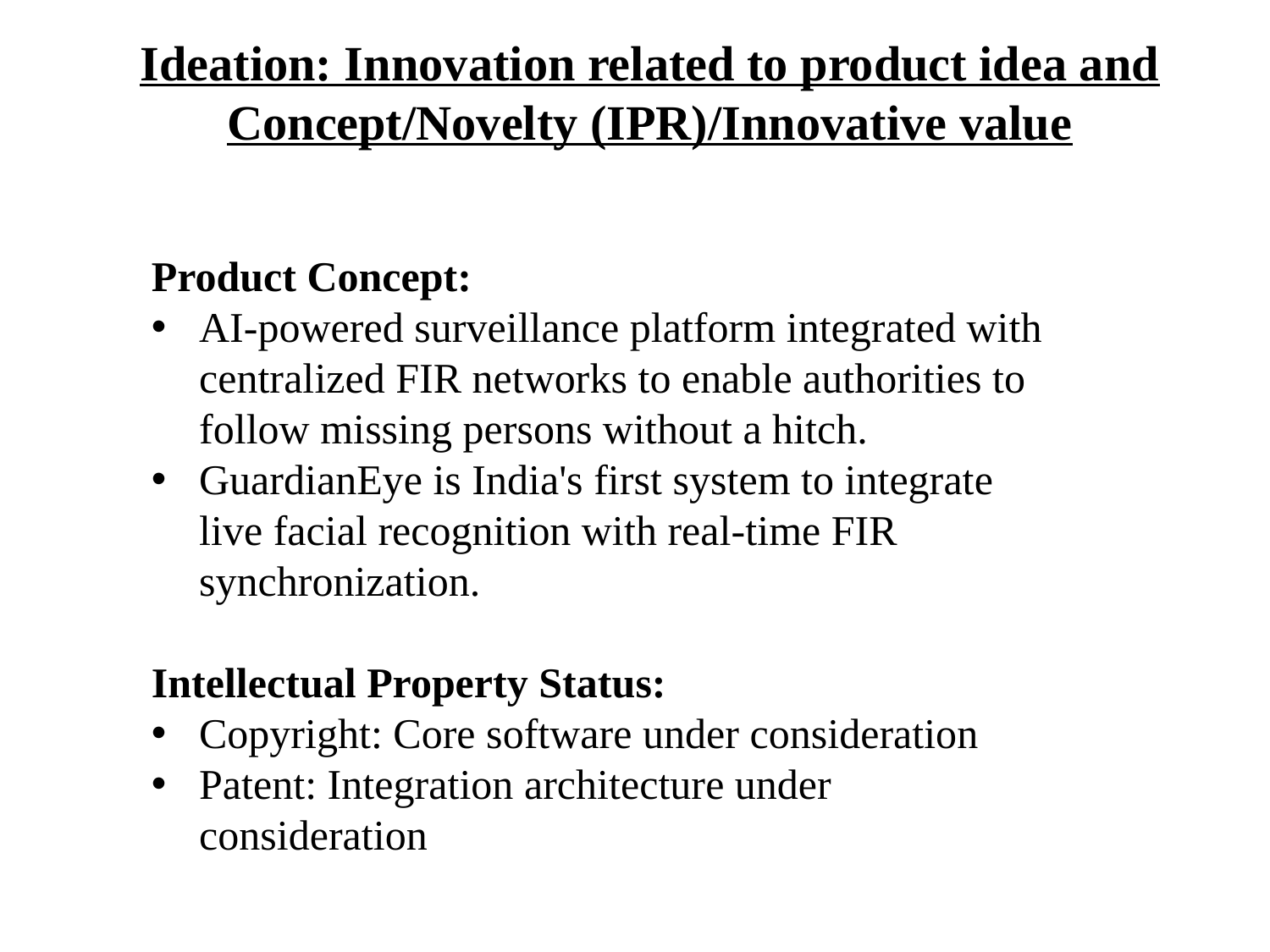

Ideation: Innovation related to product idea and Concept/Novelty (IPR)/Innovative value
Product Concept:
AI-powered surveillance platform integrated with centralized FIR networks to enable authorities to follow missing persons without a hitch.
GuardianEye is India's first system to integrate live facial recognition with real-time FIR synchronization.

Intellectual Property Status:
Copyright: Core software under consideration
Patent: Integration architecture under consideration